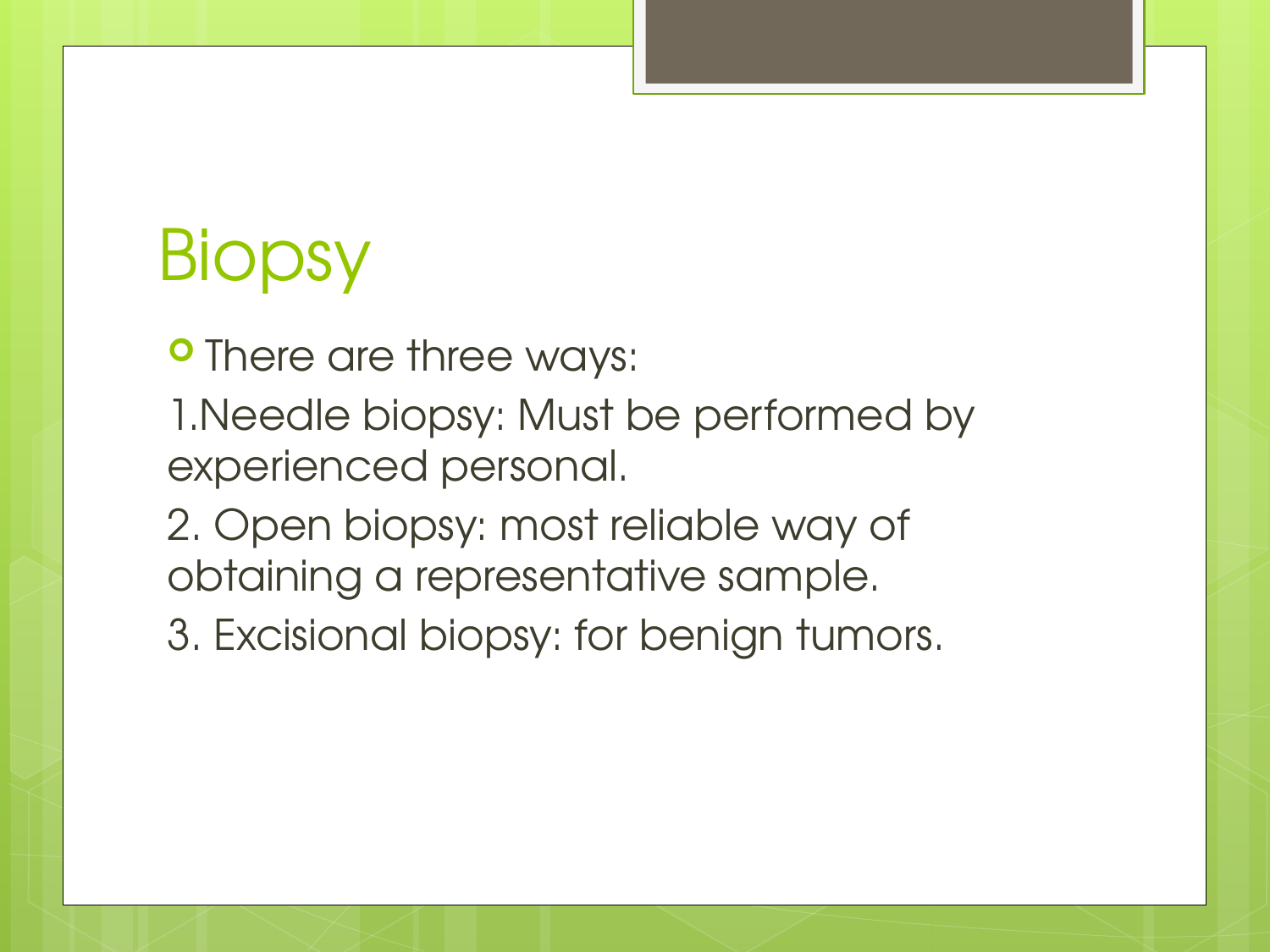

# Biopsy
There are three ways:
1.Needle biopsy: Must be performed by experienced personal.
2. Open biopsy: most reliable way of obtaining a representative sample.
3. Excisional biopsy: for benign tumors.